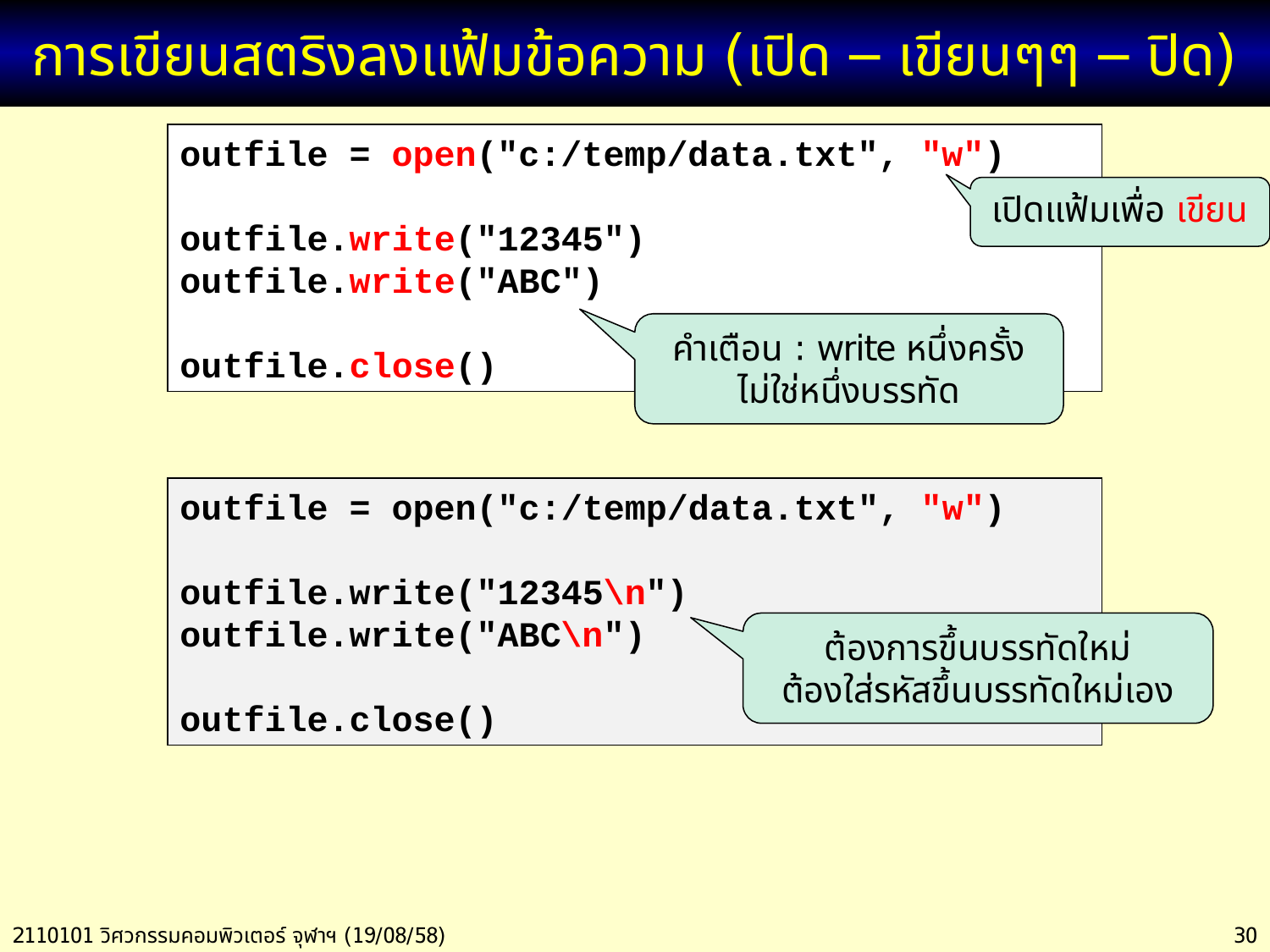

# การเขียนสตริงลงแฟ้มข้อความ (เปิด – เขียนๆๆ – ปิด)
outfile = open("c:/temp/data.txt", "w")

outfile.write("12345")
outfile.write("ABC")

outfile.close()
เปิดแฟ้มเพื่อ เขียน
คำเตือน : write หนึ่งครั้งไม่ใช่หนึ่งบรรทัด
outfile = open("c:/temp/data.txt", "w")

outfile.write("12345\n")
outfile.write("ABC\n")

outfile.close()
ต้องการขึ้นบรรทัดใหม่
ต้องใส่รหัสขึ้นบรรทัดใหม่เอง